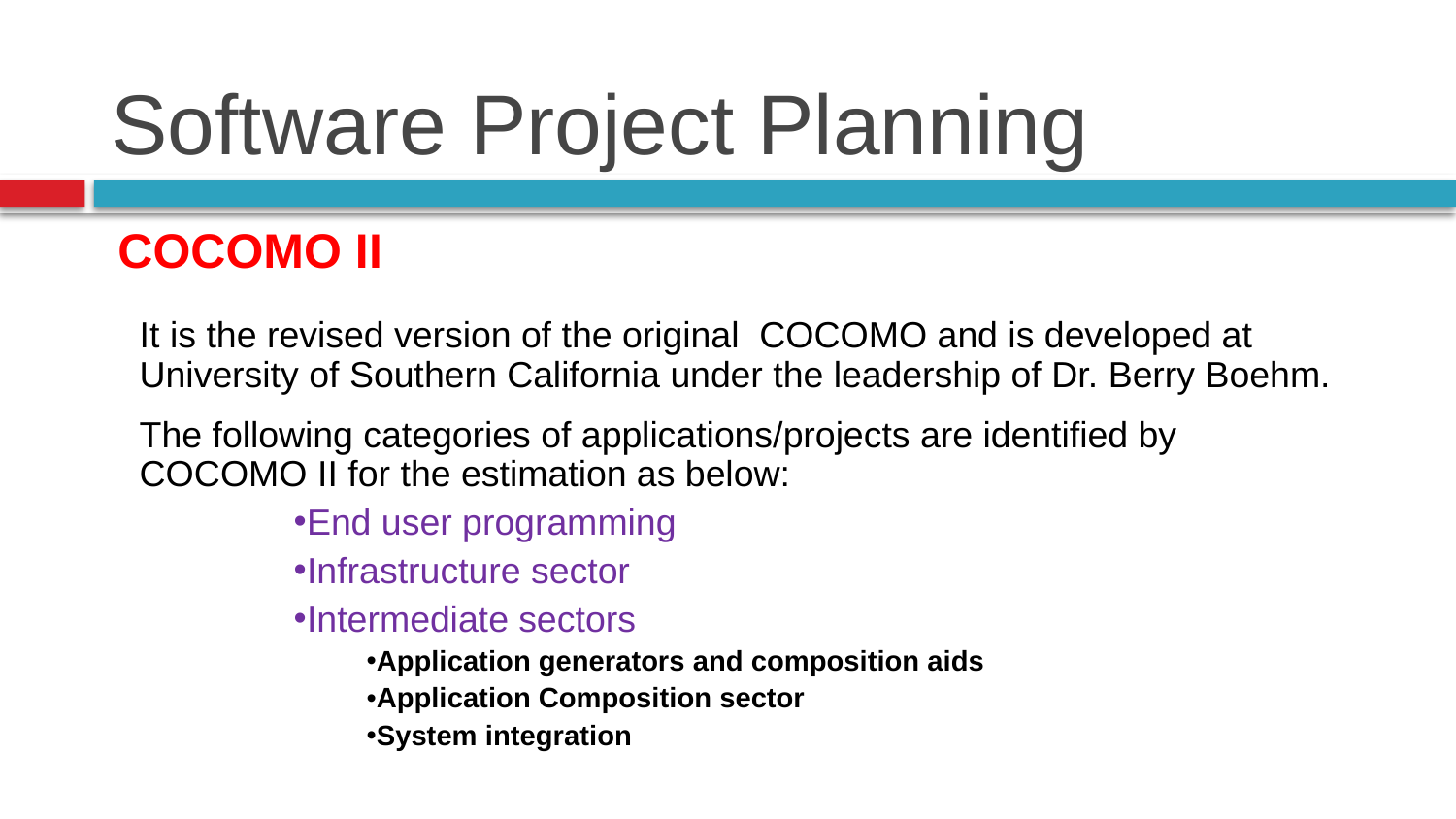

# Software Project Planning
COCOMO II
It is the revised version of the original  COCOMO and is developed at University of Southern California under the leadership of Dr. Berry Boehm.
The following categories of applications/projects are identified by COCOMO II for the estimation as below:
End user programming
Infrastructure sector
Intermediate sectors
Application generators and composition aids
Application Composition sector
System integration